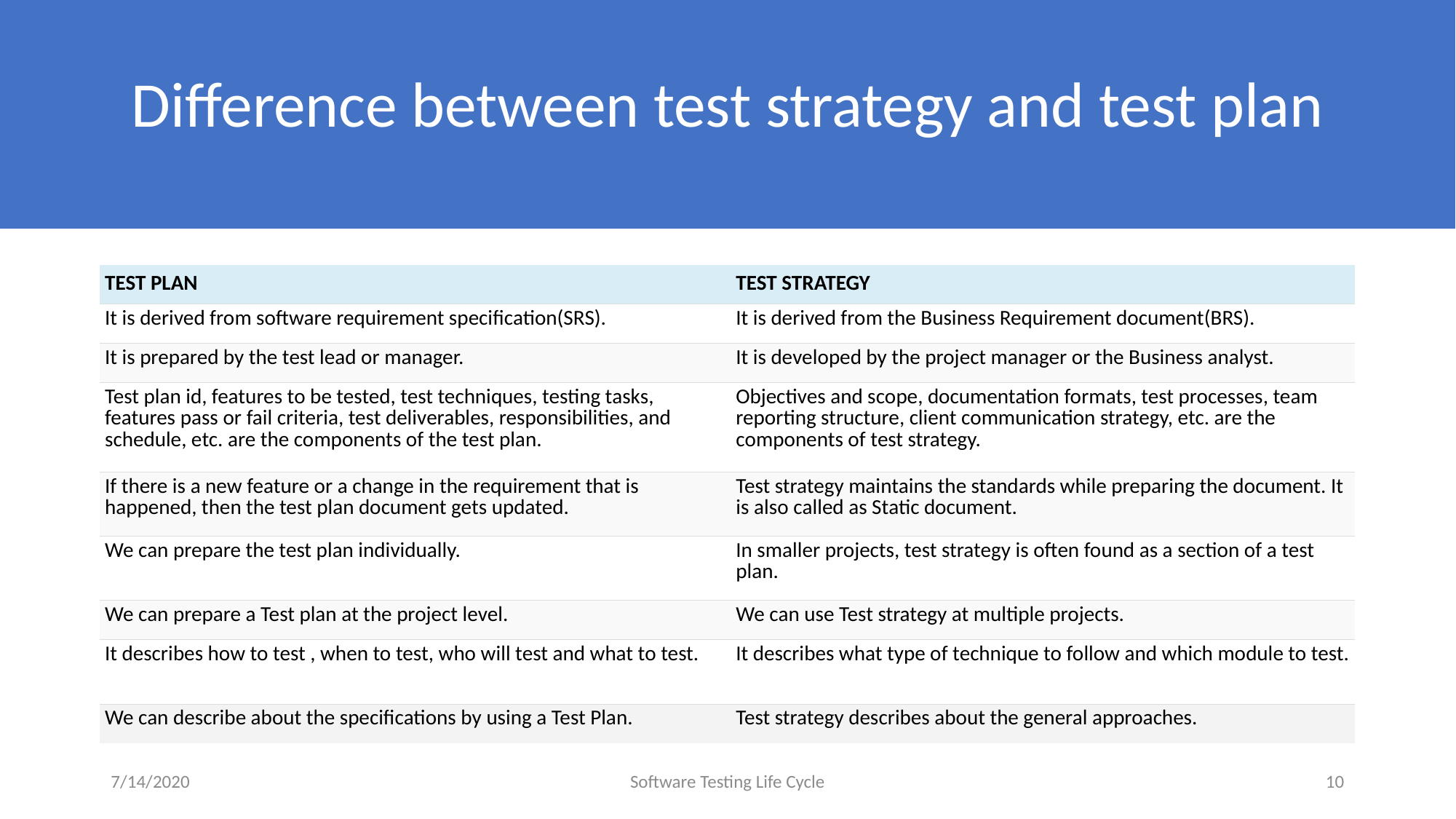

# Difference between test strategy and test plan
| TEST PLAN | TEST STRATEGY |
| --- | --- |
| It is derived from software requirement specification(SRS). | It is derived from the Business Requirement document(BRS). |
| It is prepared by the test lead or manager. | It is developed by the project manager or the Business analyst. |
| Test plan id, features to be tested, test techniques, testing tasks, features pass or fail criteria, test deliverables, responsibilities, and schedule, etc. are the components of the test plan. | Objectives and scope, documentation formats, test processes, team reporting structure, client communication strategy, etc. are the components of test strategy. |
| If there is a new feature or a change in the requirement that is happened, then the test plan document gets updated. | Test strategy maintains the standards while preparing the document. It is also called as Static document. |
| We can prepare the test plan individually. | In smaller projects, test strategy is often found as a section of a test plan. |
| We can prepare a Test plan at the project level. | We can use Test strategy at multiple projects. |
| It describes how to test , when to test, who will test and what to test. | It describes what type of technique to follow and which module to test. |
| We can describe about the specifications by using a Test Plan. | Test strategy describes about the general approaches. |
7/14/2020
Software Testing Life Cycle
10